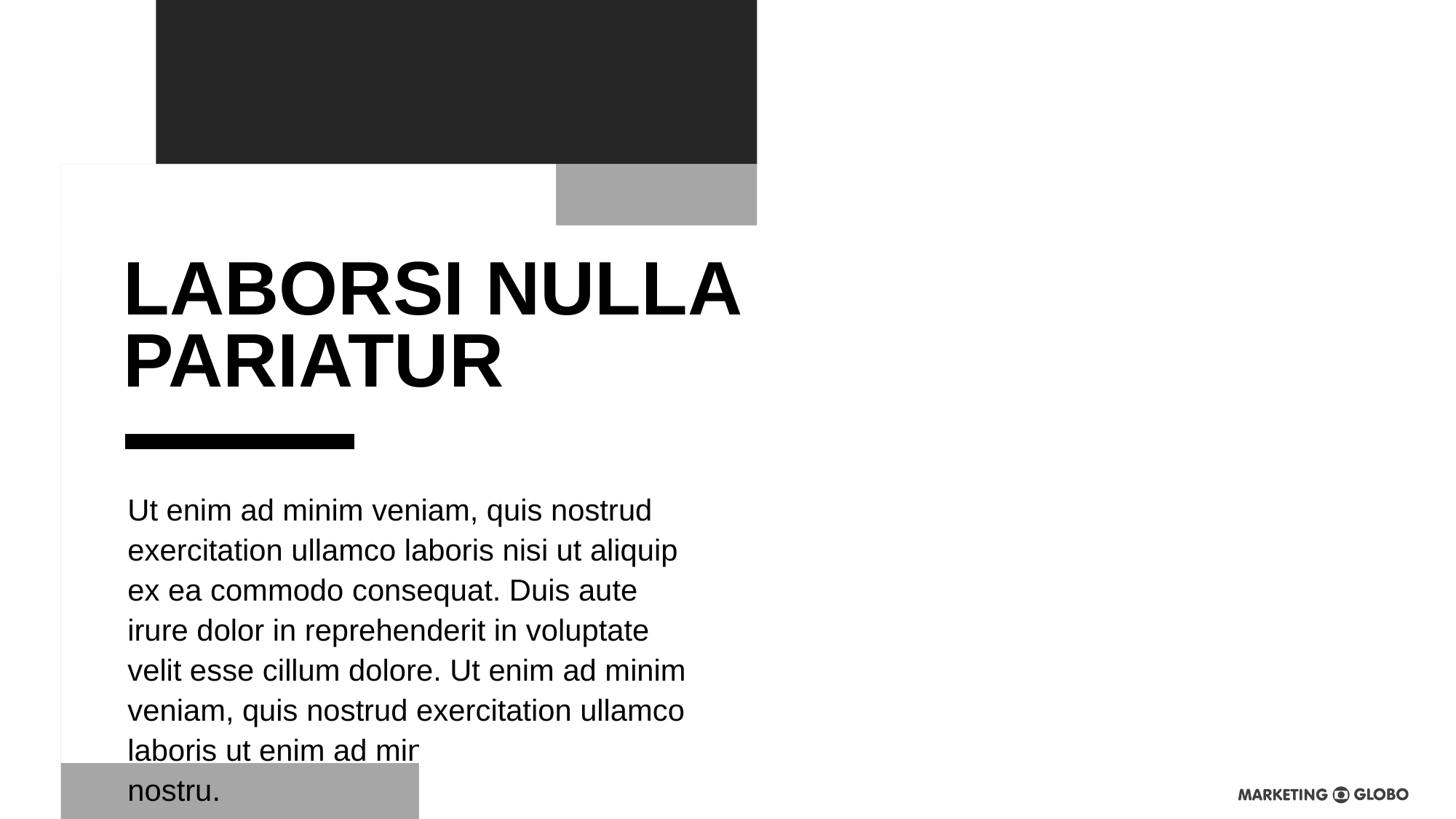

LABORSI NULLA PARIATUR

Ut enim ad minim veniam, quis nostrud exercitation ullamco laboris nisi ut aliquip ex ea commodo consequat. Duis aute irure dolor in reprehenderit in voluptate velit esse cillum dolore. Ut enim ad minim veniam, quis nostrud exercitation ullamco laboris ut enim ad minim veniam, quis nostru.